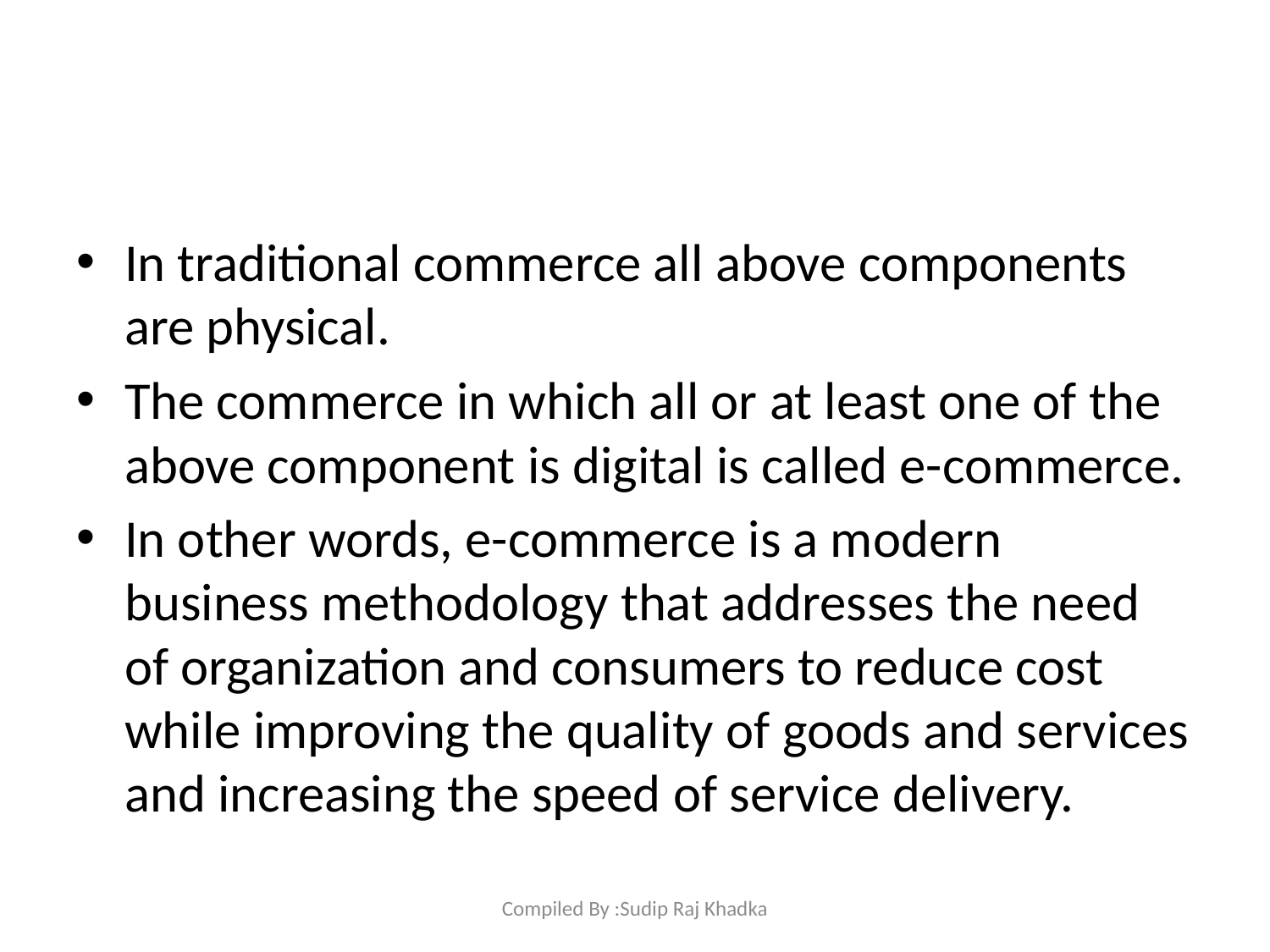

#
In traditional commerce all above components are physical.
The commerce in which all or at least one of the above component is digital is called e-commerce.
In other words, e-commerce is a modern business methodology that addresses the need of organization and consumers to reduce cost while improving the quality of goods and services and increasing the speed of service delivery.
Compiled By :Sudip Raj Khadka